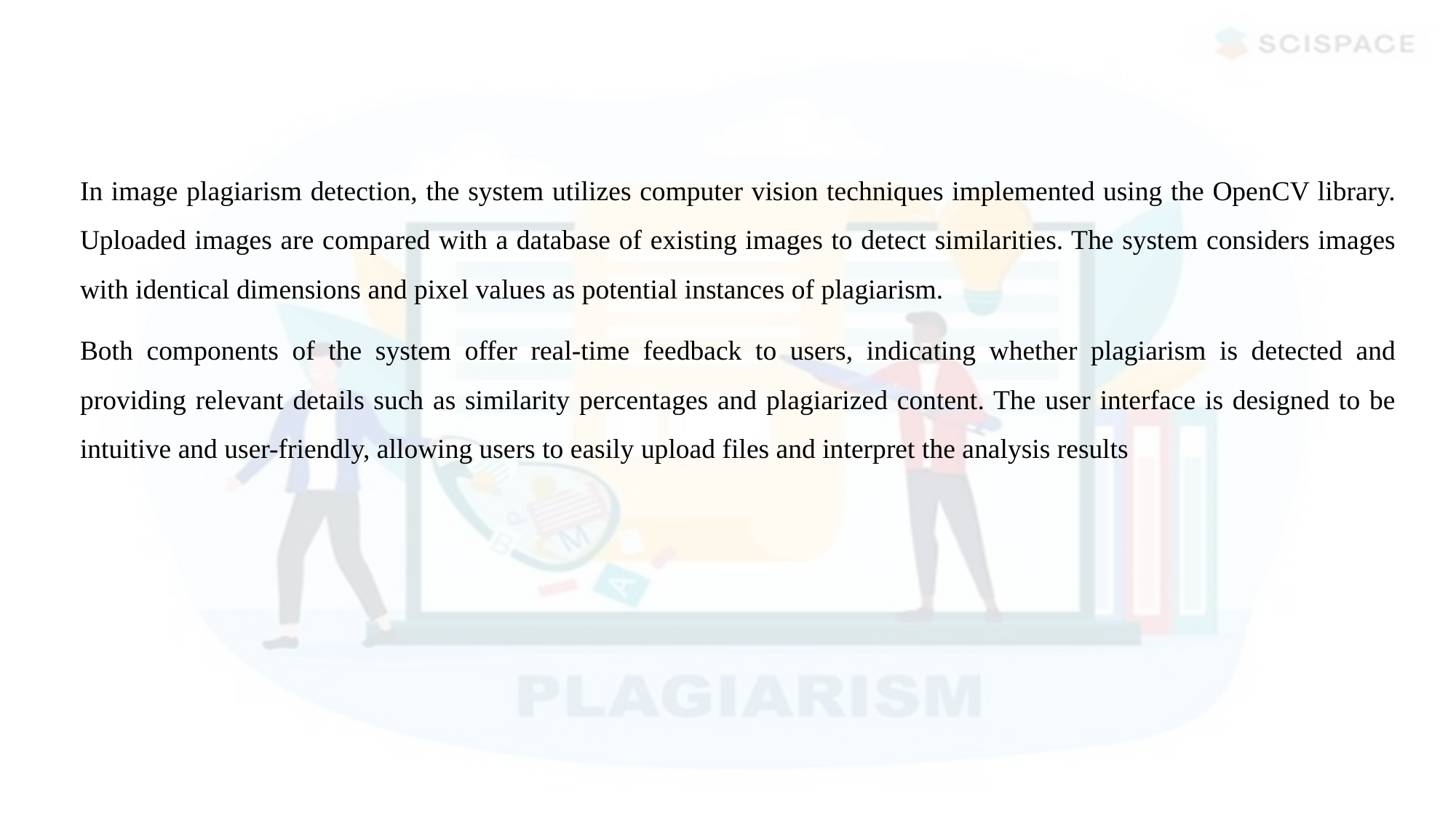

In image plagiarism detection, the system utilizes computer vision techniques implemented using the OpenCV library. Uploaded images are compared with a database of existing images to detect similarities. The system considers images with identical dimensions and pixel values as potential instances of plagiarism.
Both components of the system offer real-time feedback to users, indicating whether plagiarism is detected and providing relevant details such as similarity percentages and plagiarized content. The user interface is designed to be intuitive and user-friendly, allowing users to easily upload files and interpret the analysis results